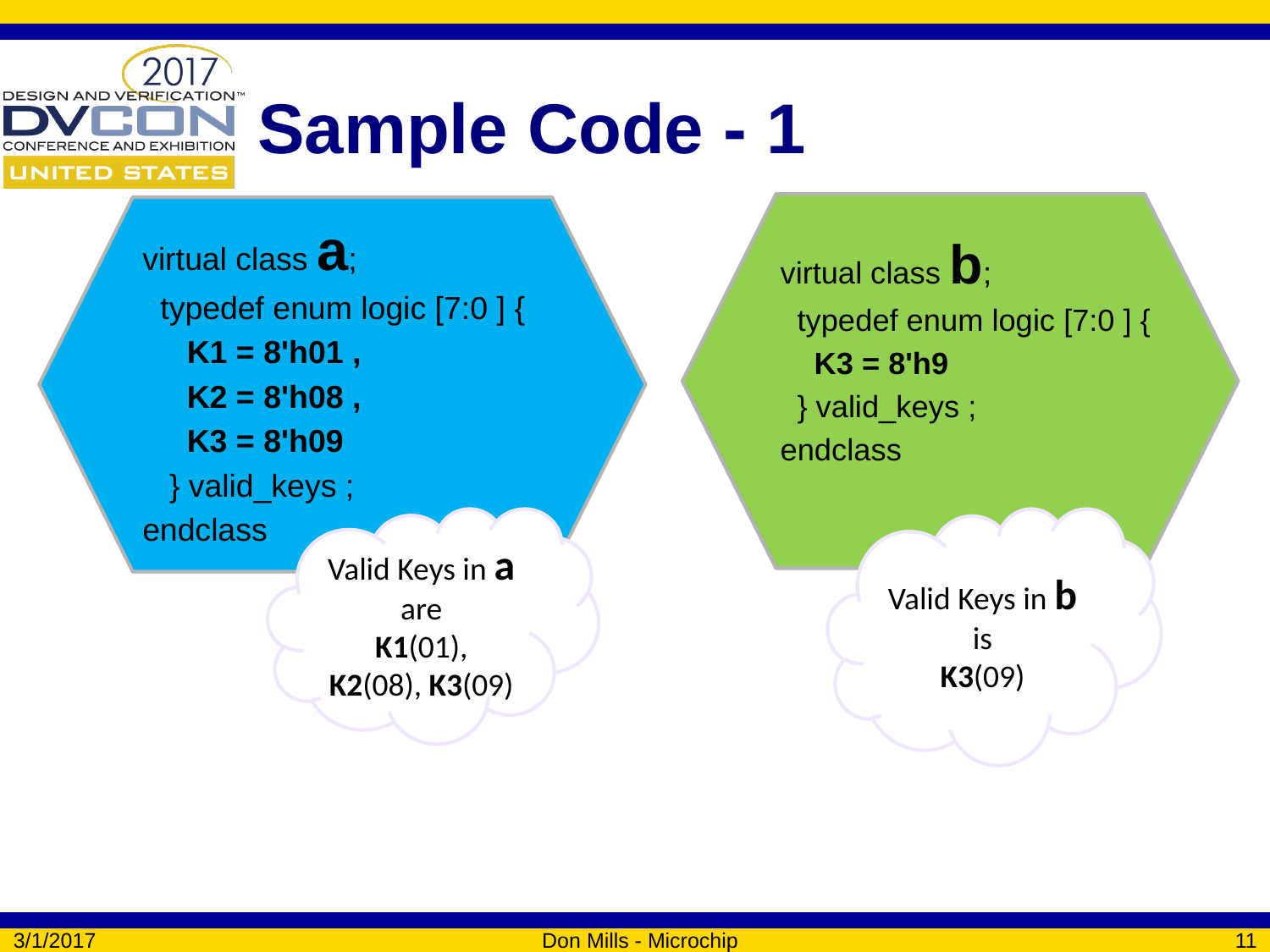

# Sample Code - 1

virtual class a;
  typedef enum logic [7:0 ] {
     K1 = 8'h01 ,
     K2 = 8'h08 ,
     K3 = 8'h09
   } valid_keys ;
endclass

virtual class b;
  typedef enum logic [7:0 ] {
    K3 = 8'h9
  } valid_keys ;
endclass

Valid Keys in a are
K1(01), K2(08), K3(09)
Valid Keys in b is
K3(09)
3/1/2017
Don Mills - Microchip
11